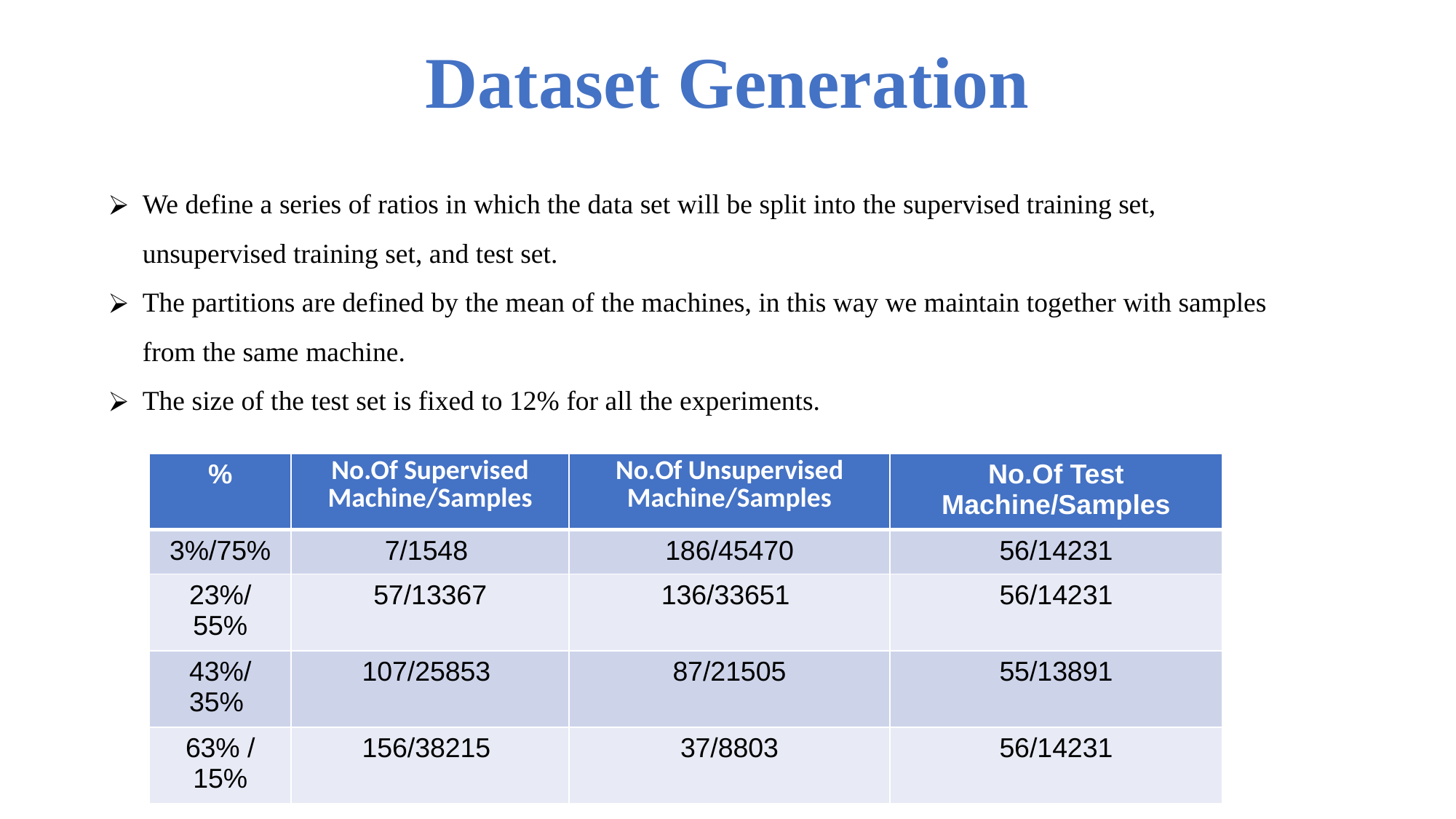

Dataset Generation
We define a series of ratios in which the data set will be split into the supervised training set, unsupervised training set, and test set.
The partitions are defined by the mean of the machines, in this way we maintain together with samples from the same machine.
The size of the test set is fixed to 12% for all the experiments.
| % | No.Of Supervised Machine/Samples | No.Of Unsupervised Machine/Samples | No.Of Test Machine/Samples |
| --- | --- | --- | --- |
| 3%/75% | 7/1548 | 186/45470 | 56/14231 |
| 23%/ 55% | 57/13367 | 136/33651 | 56/14231 |
| 43%/ 35% | 107/25853 | 87/21505 | 55/13891 |
| 63% / 15% | 156/38215 | 37/8803 | 56/14231 |